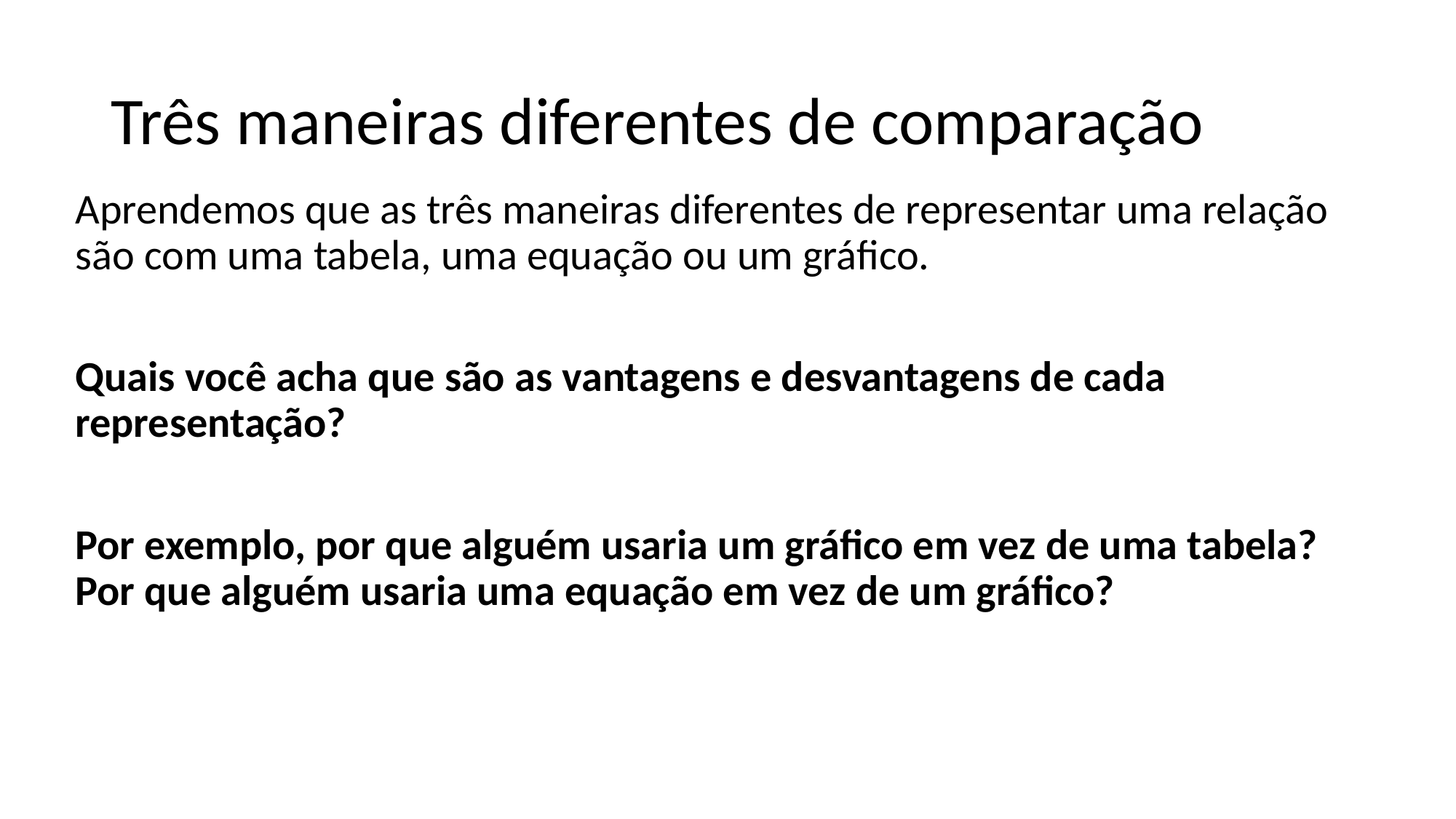

# Três maneiras diferentes de comparação
Aprendemos que as três maneiras diferentes de representar uma relação são com uma tabela, uma equação ou um gráfico.

Quais você acha que são as vantagens e desvantagens de cada representação?

Por exemplo, por que alguém usaria um gráfico em vez de uma tabela? Por que alguém usaria uma equação em vez de um gráfico?